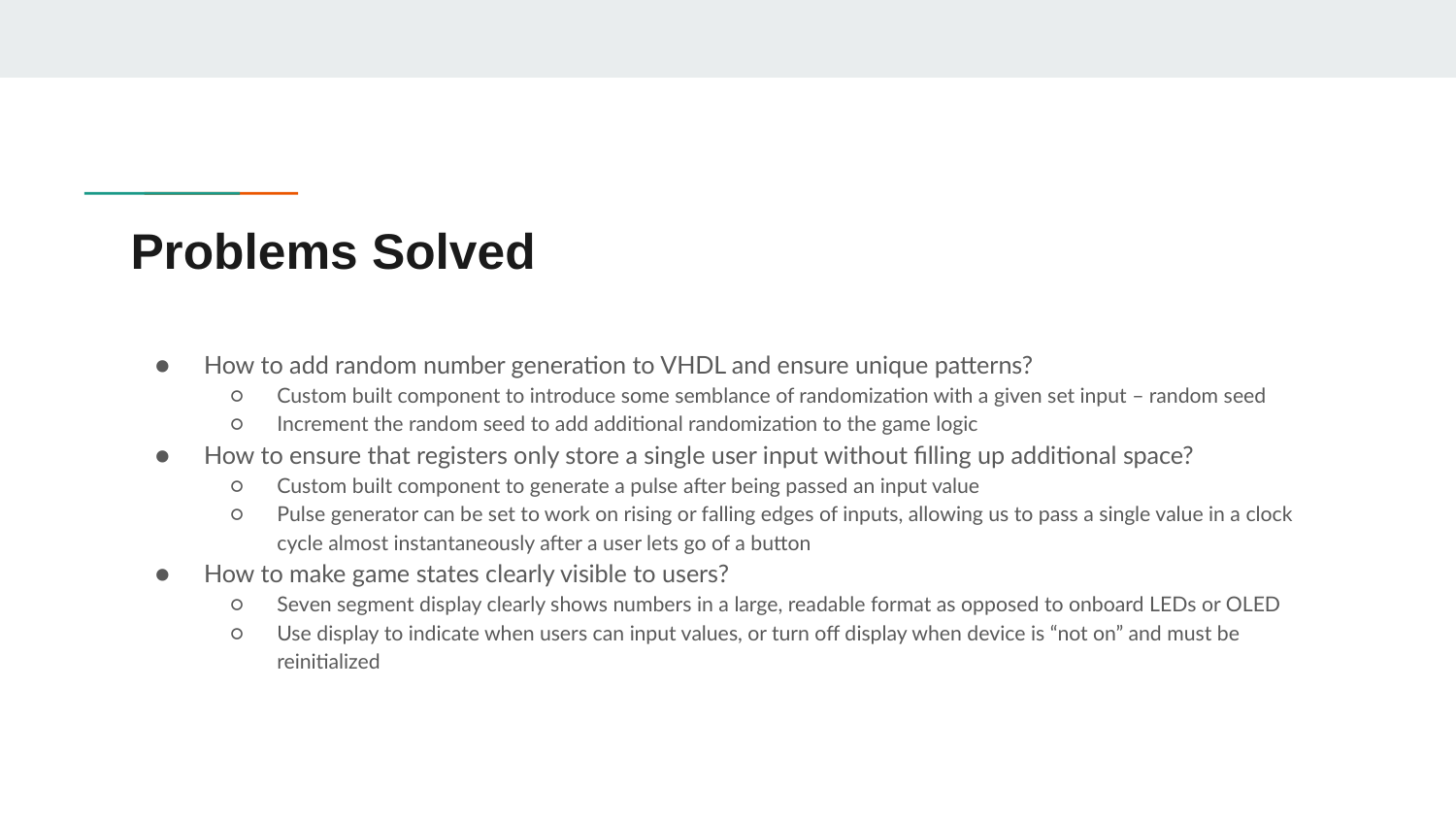

# Problems Solved
How to add random number generation to VHDL and ensure unique patterns?
Custom built component to introduce some semblance of randomization with a given set input – random seed
Increment the random seed to add additional randomization to the game logic
How to ensure that registers only store a single user input without filling up additional space?
Custom built component to generate a pulse after being passed an input value
Pulse generator can be set to work on rising or falling edges of inputs, allowing us to pass a single value in a clock cycle almost instantaneously after a user lets go of a button
How to make game states clearly visible to users?
Seven segment display clearly shows numbers in a large, readable format as opposed to onboard LEDs or OLED
Use display to indicate when users can input values, or turn off display when device is “not on” and must be reinitialized